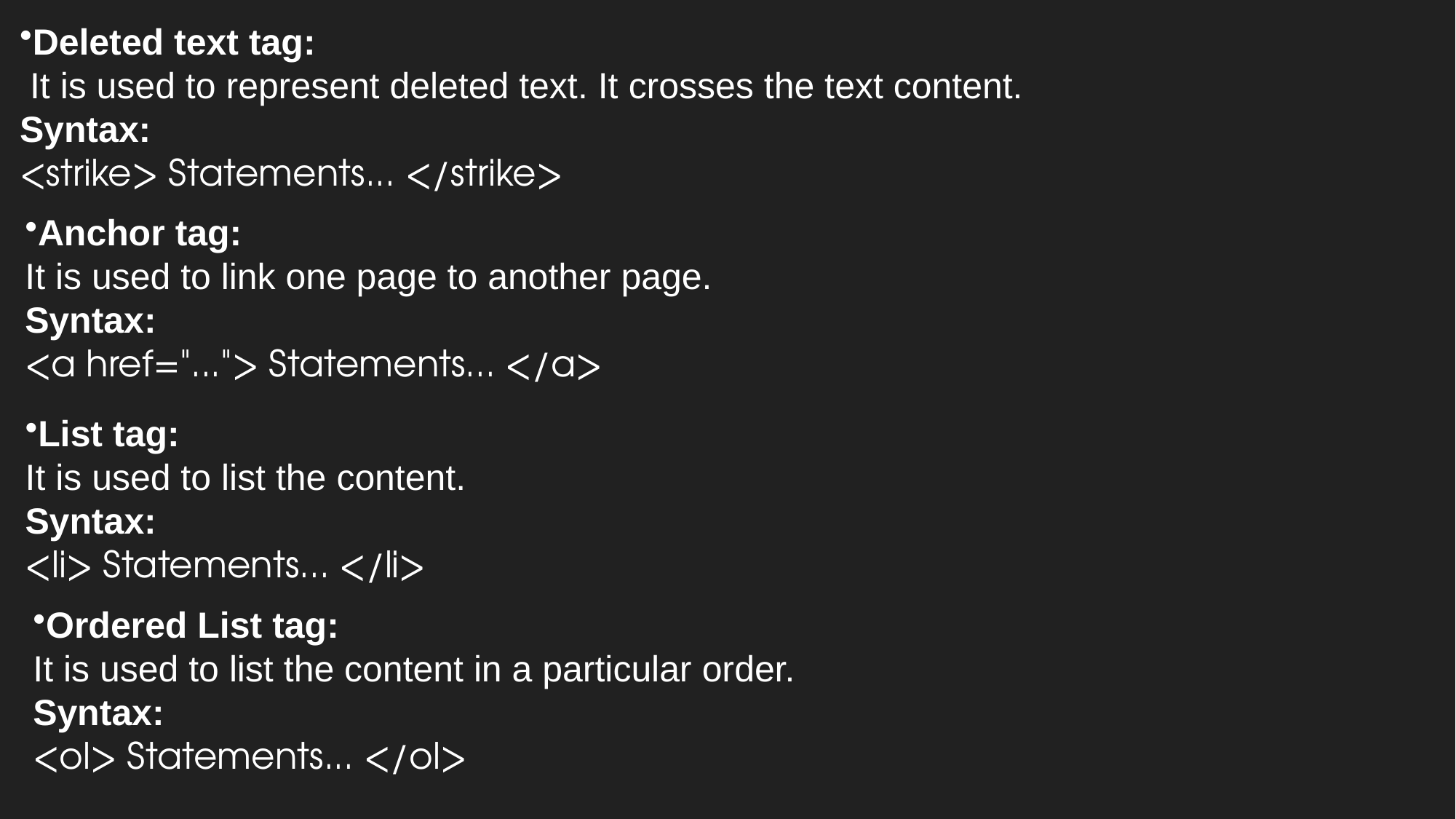

Deleted text tag:
 It is used to represent deleted text. It crosses the text content.
Syntax:
<strike> Statements... </strike>
Anchor tag:
It is used to link one page to another page.
Syntax:
<a href="..."> Statements... </a>
List tag:
It is used to list the content.
Syntax:
<li> Statements... </li>
Ordered List tag:
It is used to list the content in a particular order.
Syntax:
<ol> Statements... </ol>